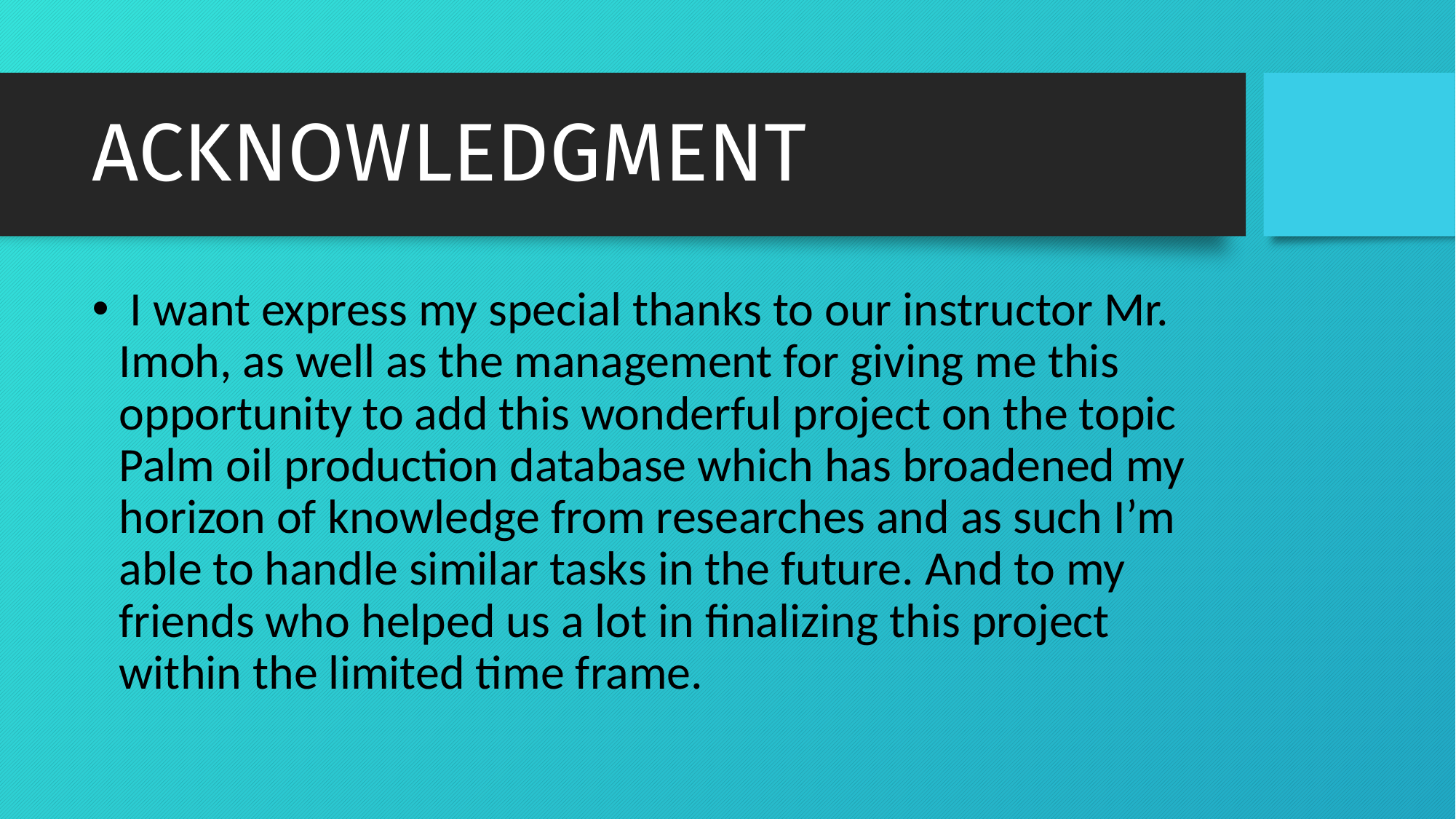

# ACKNOWLEDGMENT
 I want express my special thanks to our instructor Mr. Imoh, as well as the management for giving me this opportunity to add this wonderful project on the topic Palm oil production database which has broadened my horizon of knowledge from researches and as such I’m able to handle similar tasks in the future. And to my friends who helped us a lot in finalizing this project within the limited time frame.